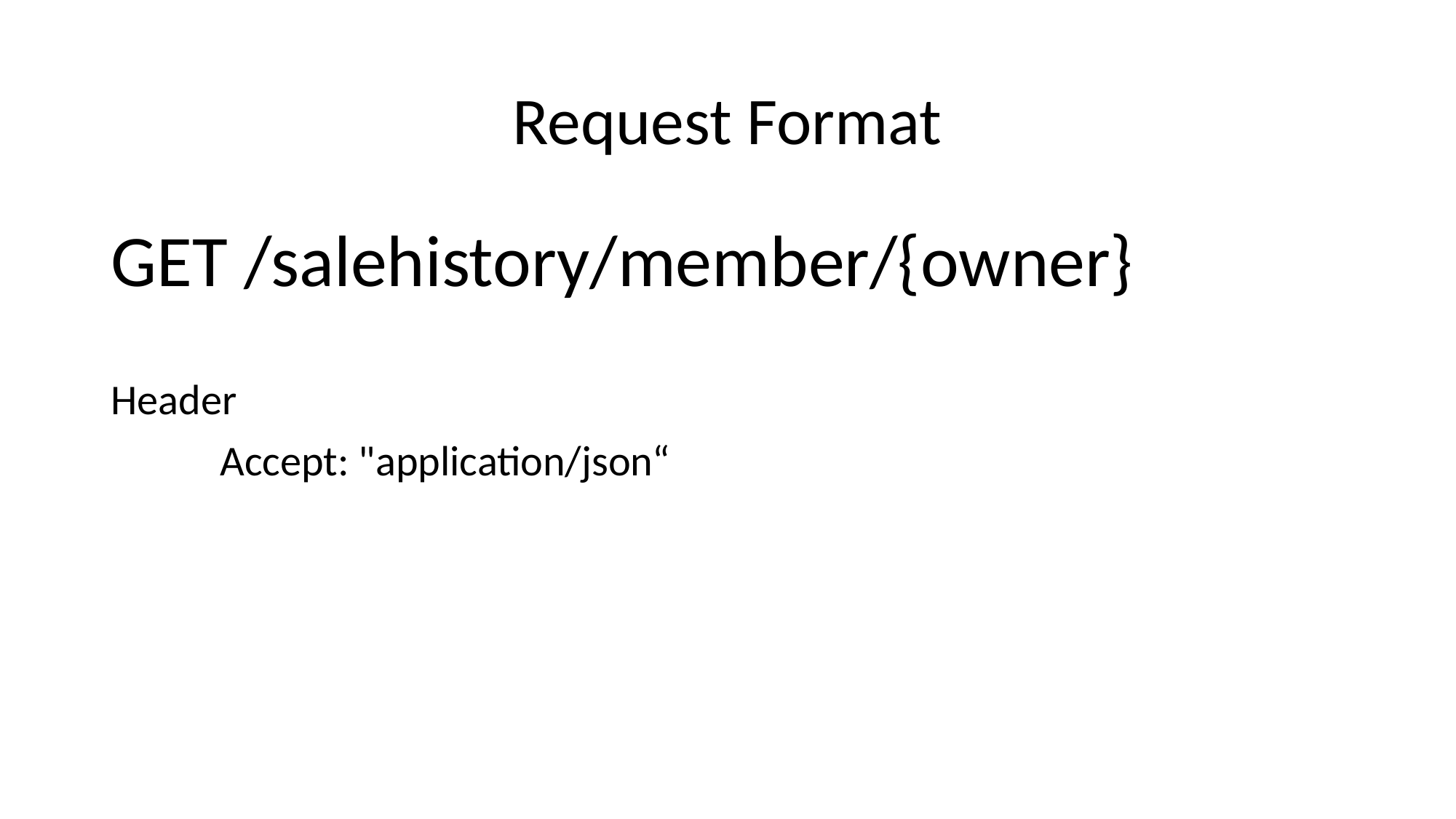

# Request Format
GET /salehistory/member/{owner}

Header
	Accept: "application/json“